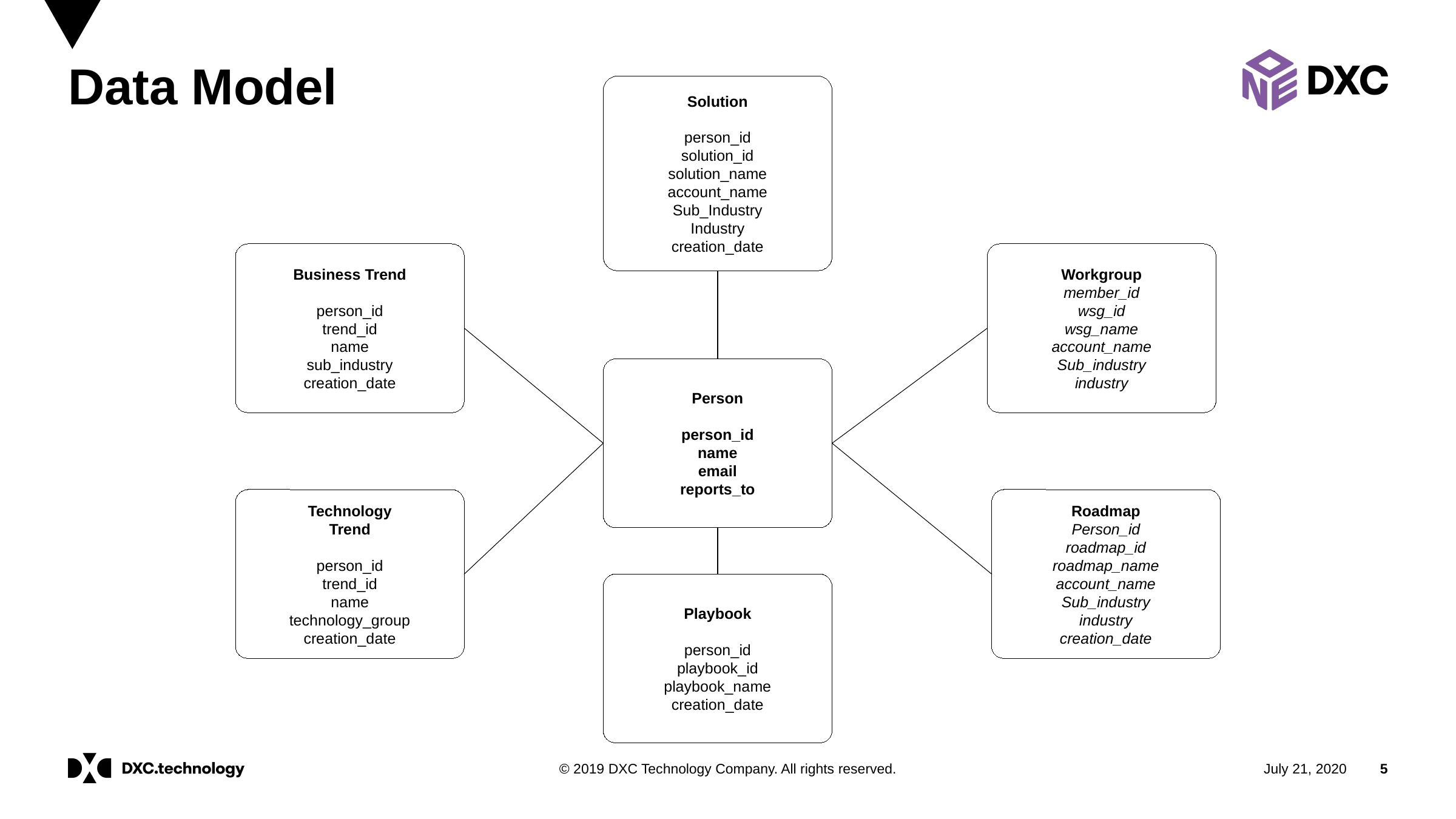

# Data Model
Solution
person_id
solution_id
solution_name
account_name
Sub_Industry
Industry
creation_date
Business Trend
person_id
trend_id
name
sub_industry
creation_date
Workgroup
member_id
wsg_id
wsg_name
account_name
Sub_industry
industry
Person
person_id
name
email
reports_to
Technology
Trend
person_id
trend_id
name
technology_group
creation_date
Roadmap
Person_id
roadmap_id
roadmap_name
account_name
Sub_industry
industry
creation_date
Playbook
person_id
playbook_id
playbook_name
creation_date